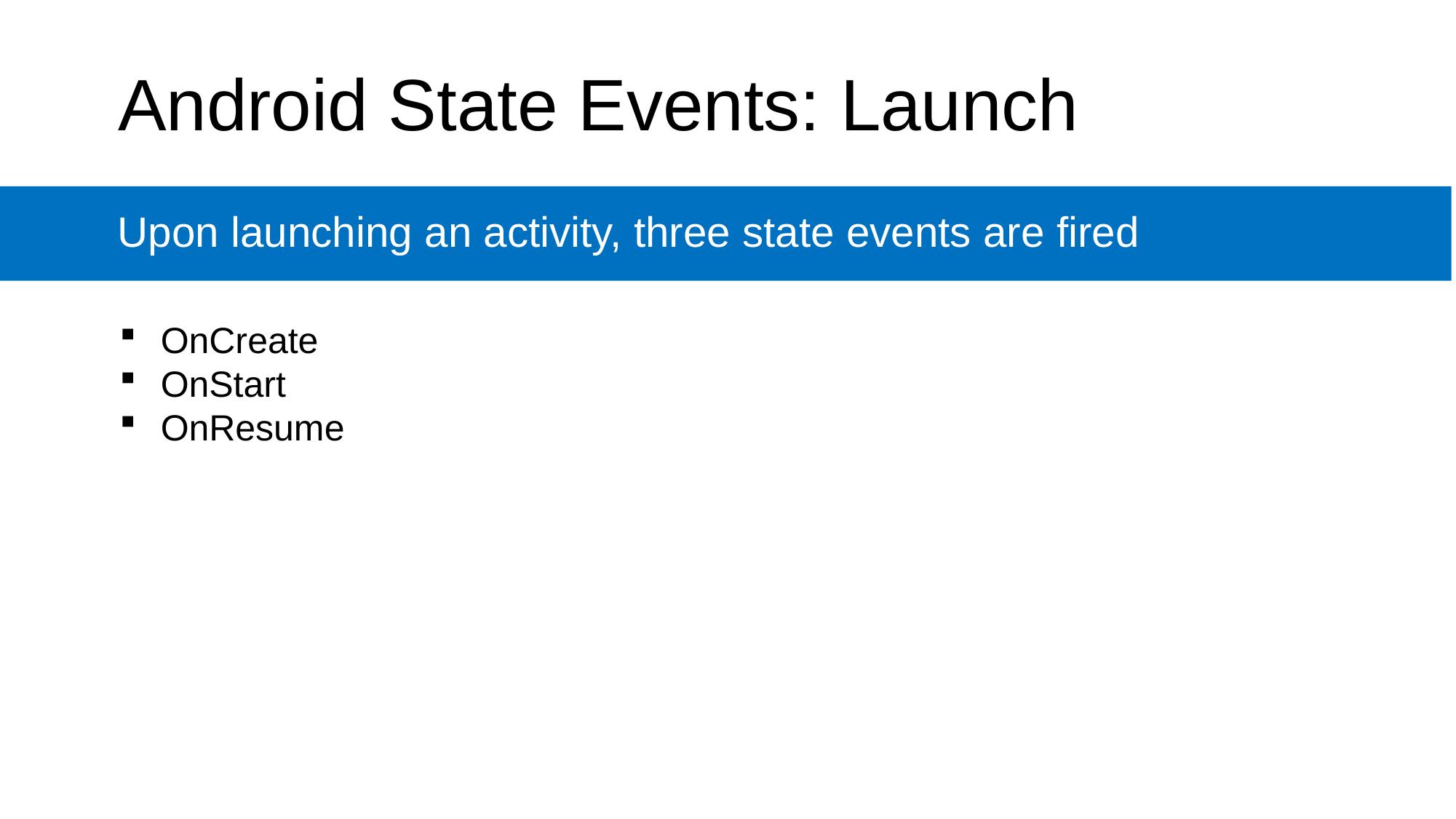

# Android State Events: Launch

Upon launching an activity, three state events are fired
OnCreate
OnStart
OnResume